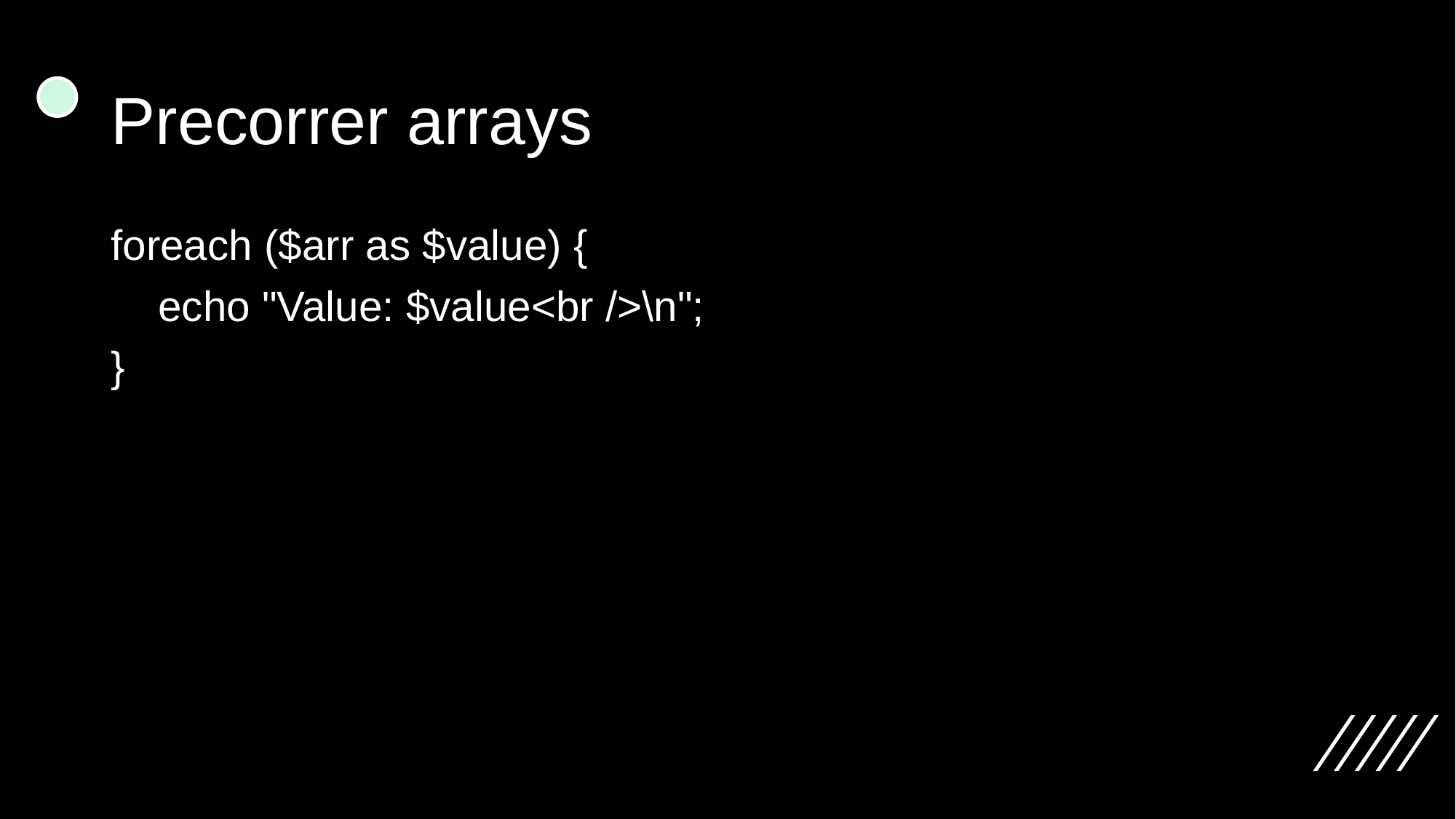

# Precorrer arrays
foreach ($arr as $value) {
    echo "Value: $value<br />\n";
}